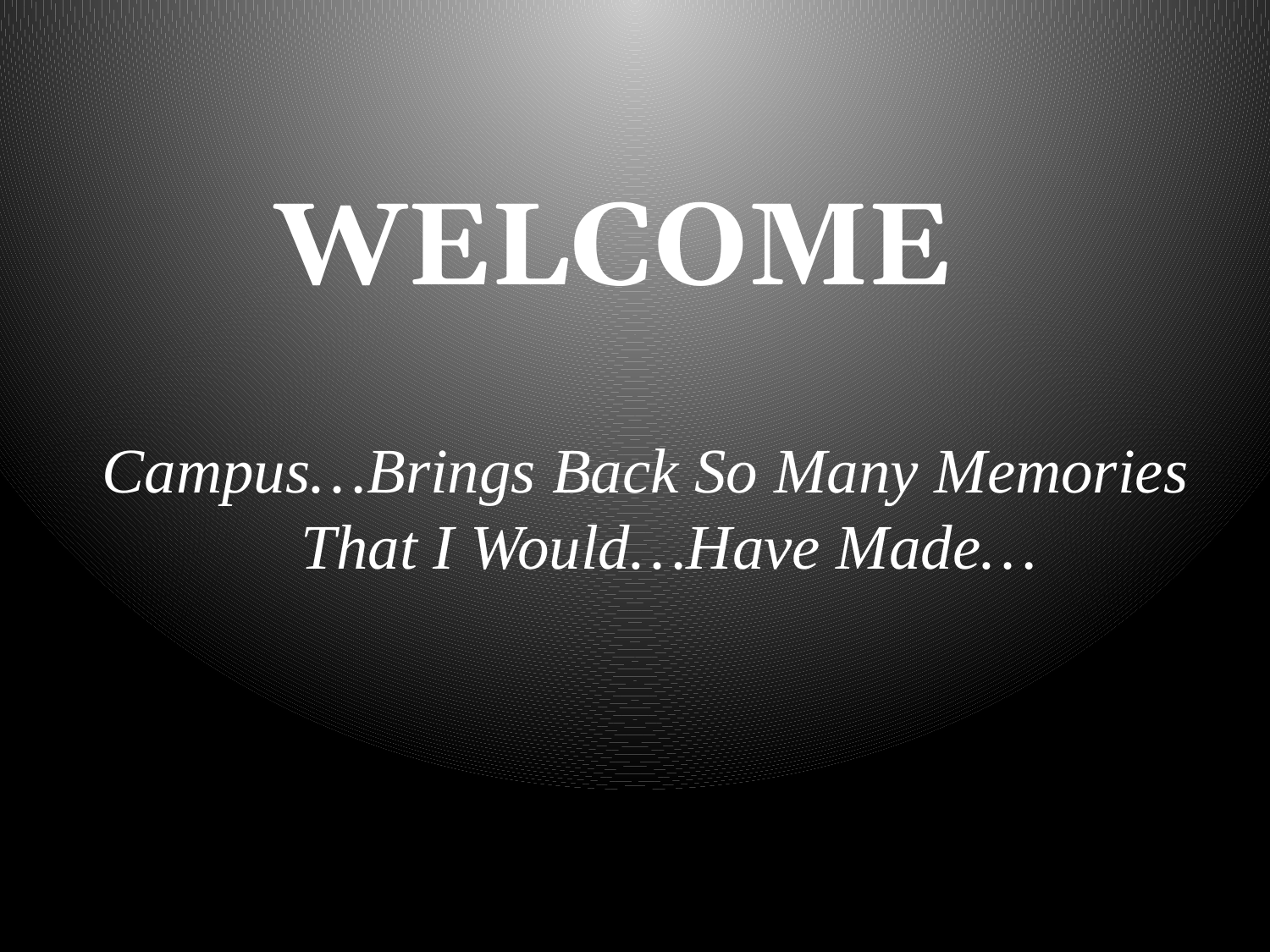

# WELCOME
Campus…Brings Back So Many Memories That I Would…Have Made…